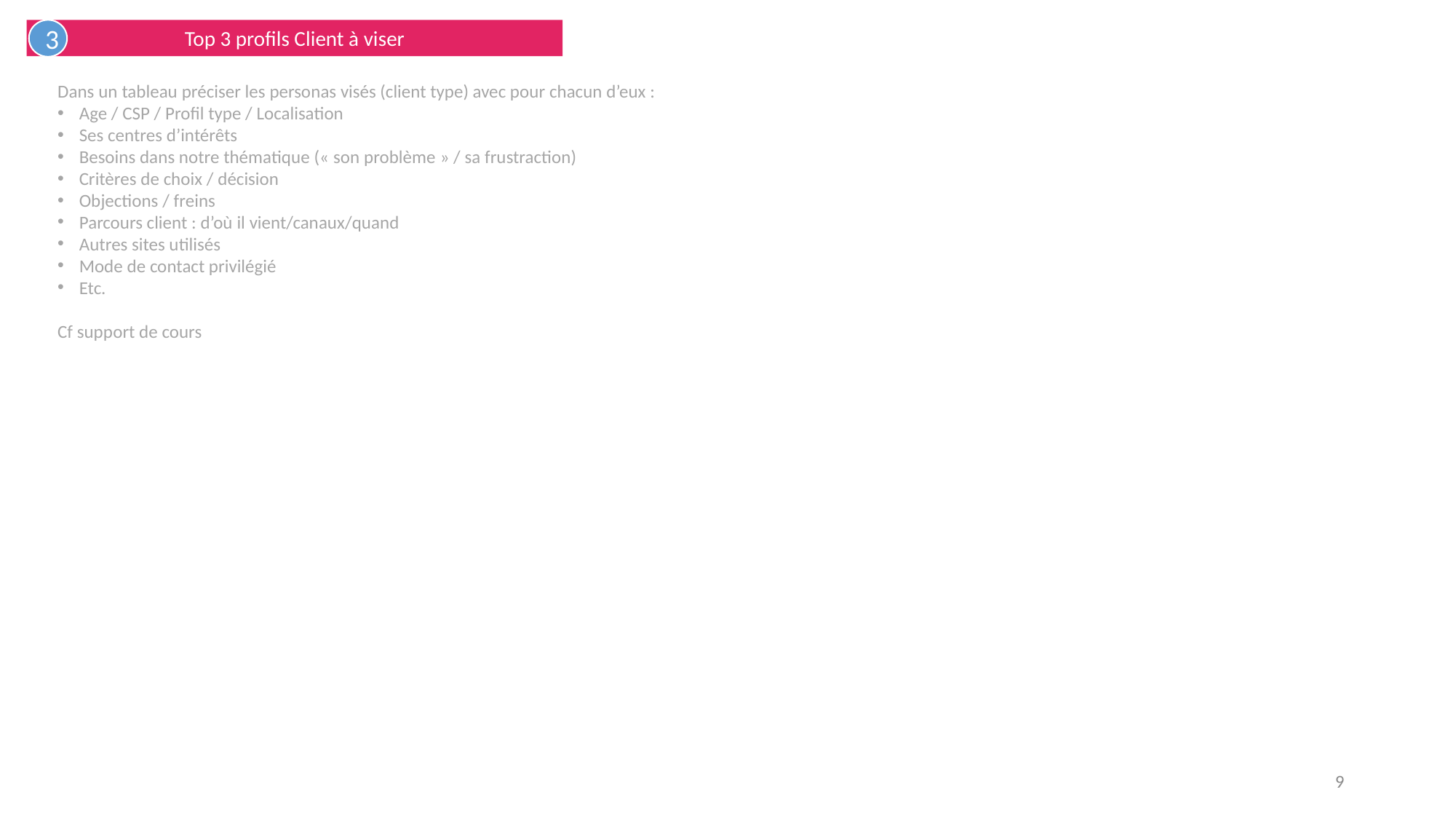

Top 3 profils Client à viser
3
Dans un tableau préciser les personas visés (client type) avec pour chacun d’eux :
Age / CSP / Profil type / Localisation
Ses centres d’intérêts
Besoins dans notre thématique (« son problème » / sa frustraction)
Critères de choix / décision
Objections / freins
Parcours client : d’où il vient/canaux/quand
Autres sites utilisés
Mode de contact privilégié
Etc.

Cf support de cours
9